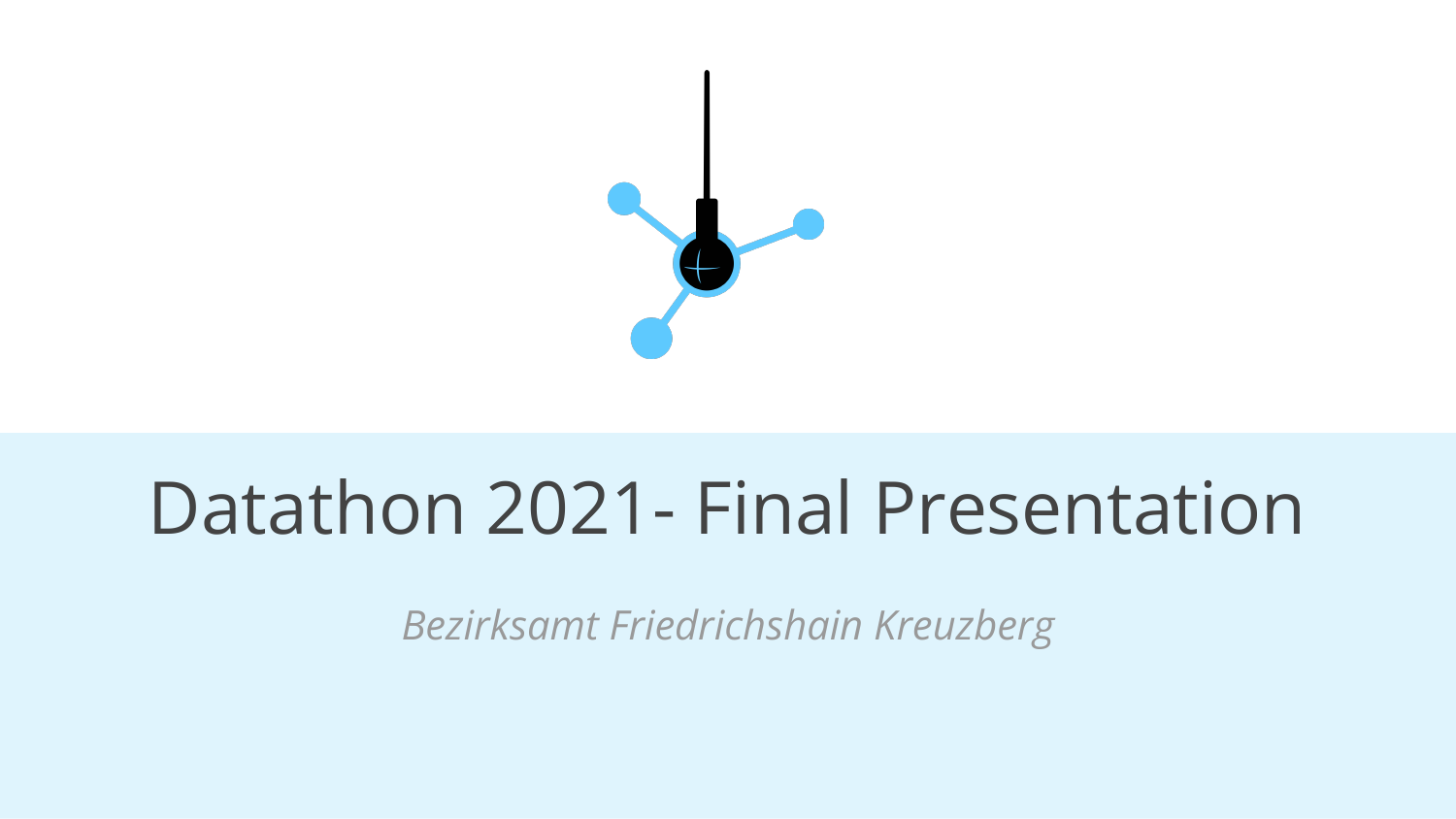

# Datathon 2021- Final Presentation

Bezirksamt Friedrichshain Kreuzberg